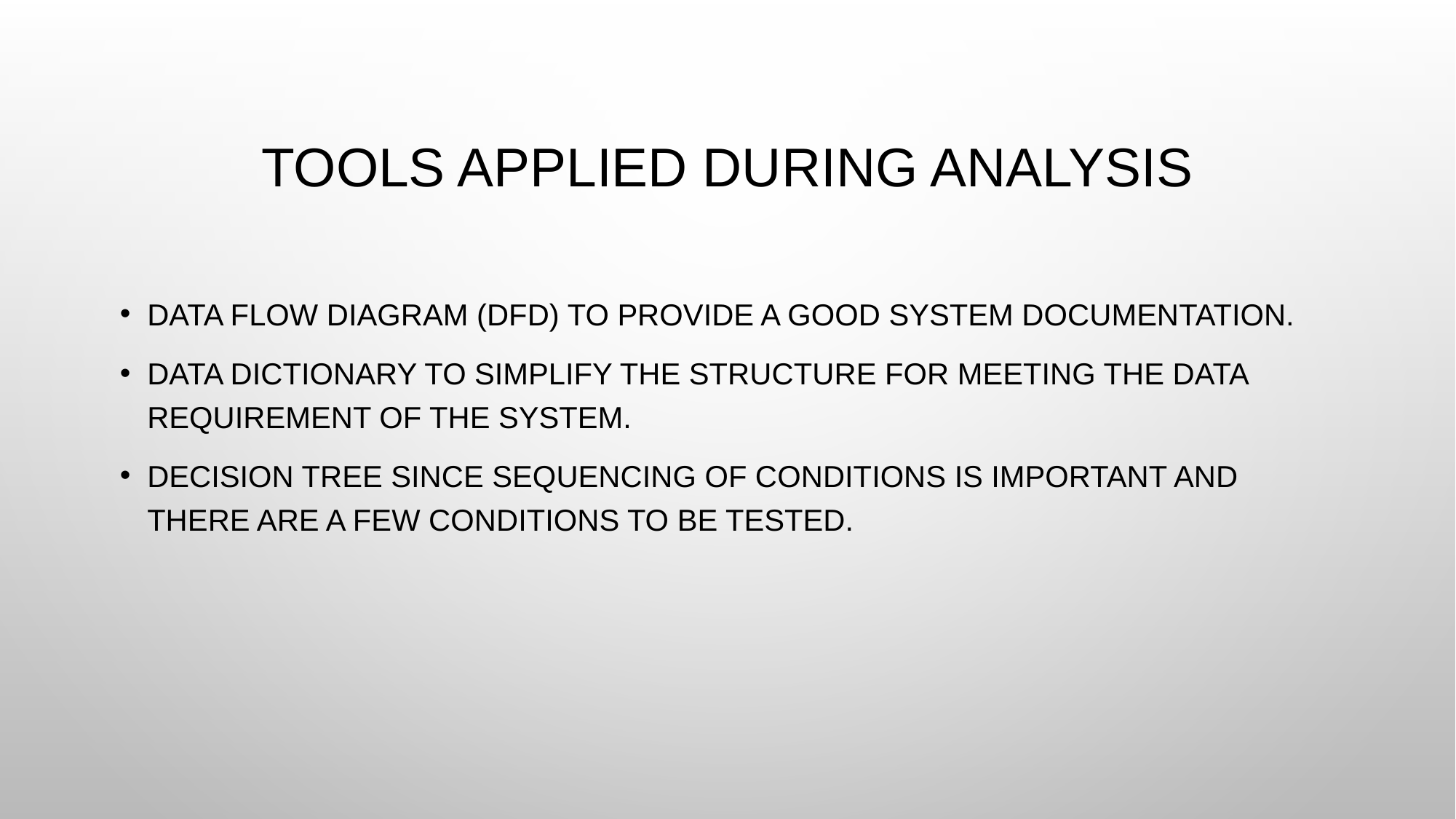

# TOOLS APPLIED DURING ANALYSIS
Data Flow Diagram (DFD) to provide a good system documentation.
Data Dictionary to simplify the structure for meeting the data requirement of the system.
Decision Tree since sequencing of conditions is important and there are a few conditions to be tested.